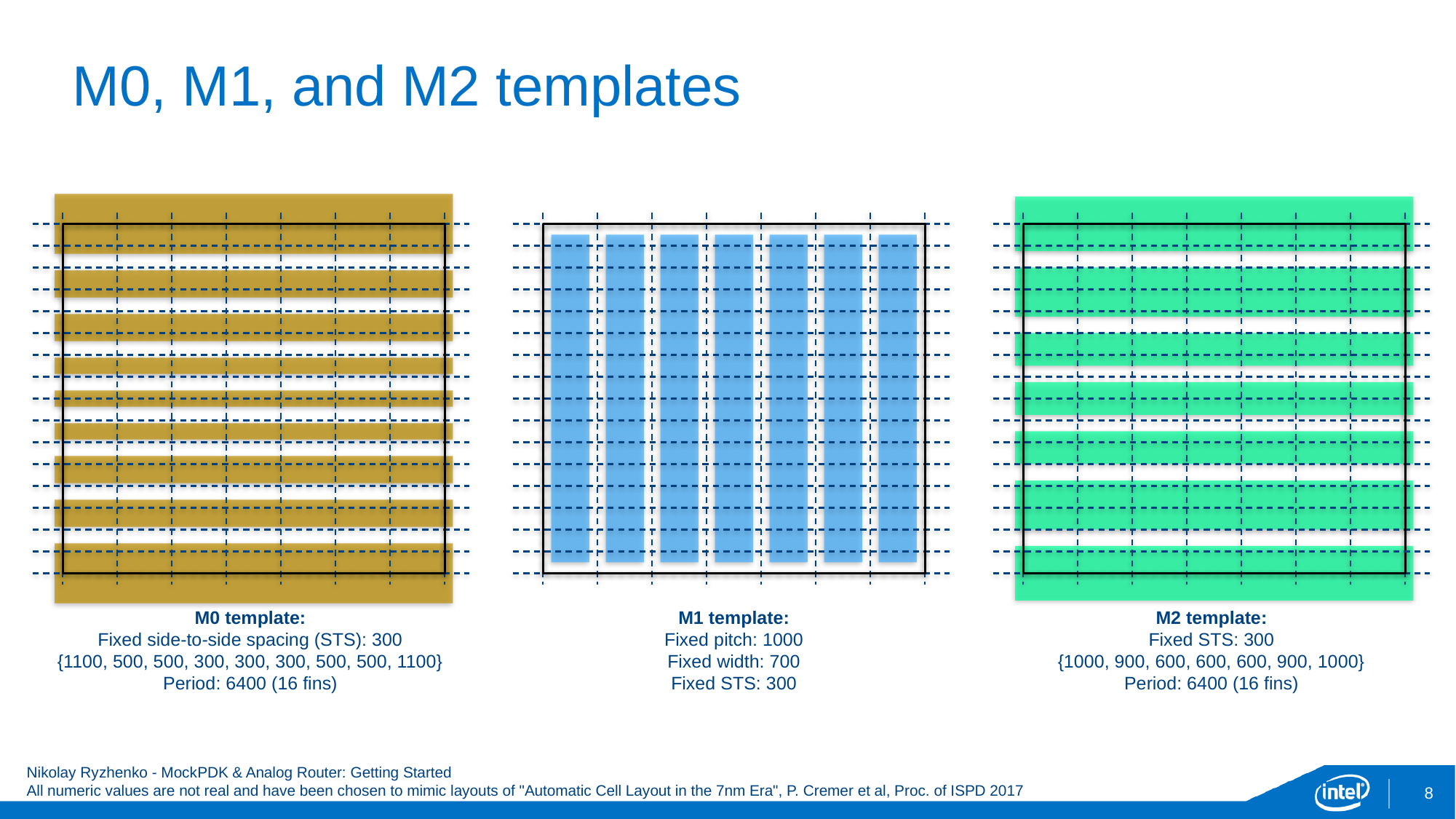

# M0, M1, and M2 templates

M0 template:
Fixed side-to-side spacing (STS): 300
{1100, 500, 500, 300, 300, 300, 500, 500, 1100}
Period: 6400 (16 fins)
M1 template:
Fixed pitch: 1000
Fixed width: 700
Fixed STS: 300
M2 template:
Fixed STS: 300
{1000, 900, 600, 600, 600, 900, 1000}
Period: 6400 (16 fins)
8